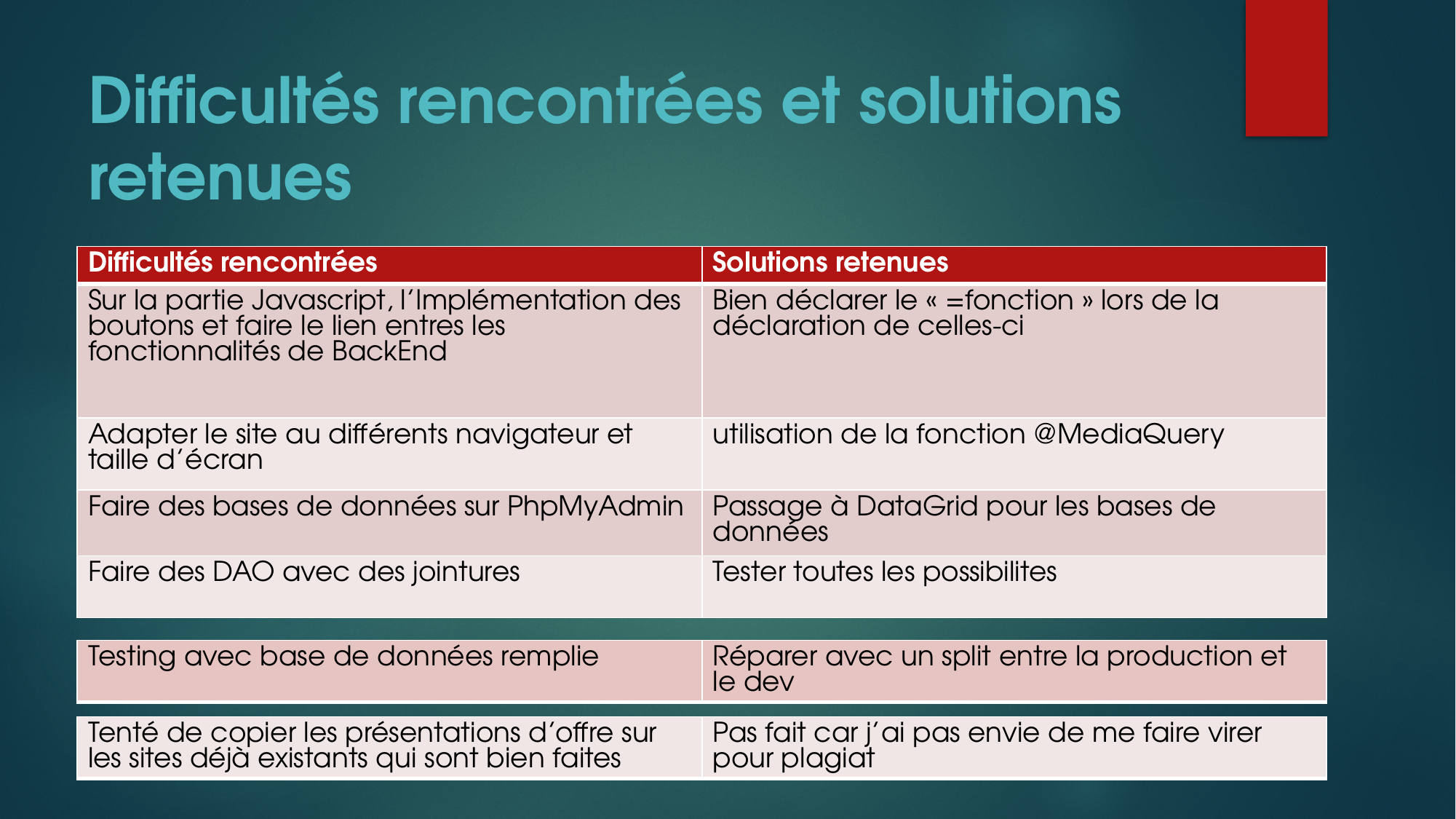

# Difficultés rencontrées et solutions retenues
| Difficultés rencontrées | Solutions retenues |
| --- | --- |
| Sur la partie Javascript, l’Implémentation des boutons et faire le lien entres les fonctionnalités de BackEnd | Bien déclarer le « =fonction » lors de la déclaration de celles-ci |
| Adapter le site au différents navigateur et taille d’écran | utilisation de la fonction @MediaQuery |
| Faire des bases de données sur PhpMyAdmin | Passage à DataGrid pour les bases de données |
| Faire des DAO avec des jointures | Tester toutes les possibilites |
| Testing avec base de données remplie | Réparer avec un split entre la production et le dev |
| --- | --- |
| Tenté de copier les présentations d’offre sur les sites déjà existants qui sont bien faites | Pas fait car j’ai pas envie de me faire virer pour plagiat |
| --- | --- |